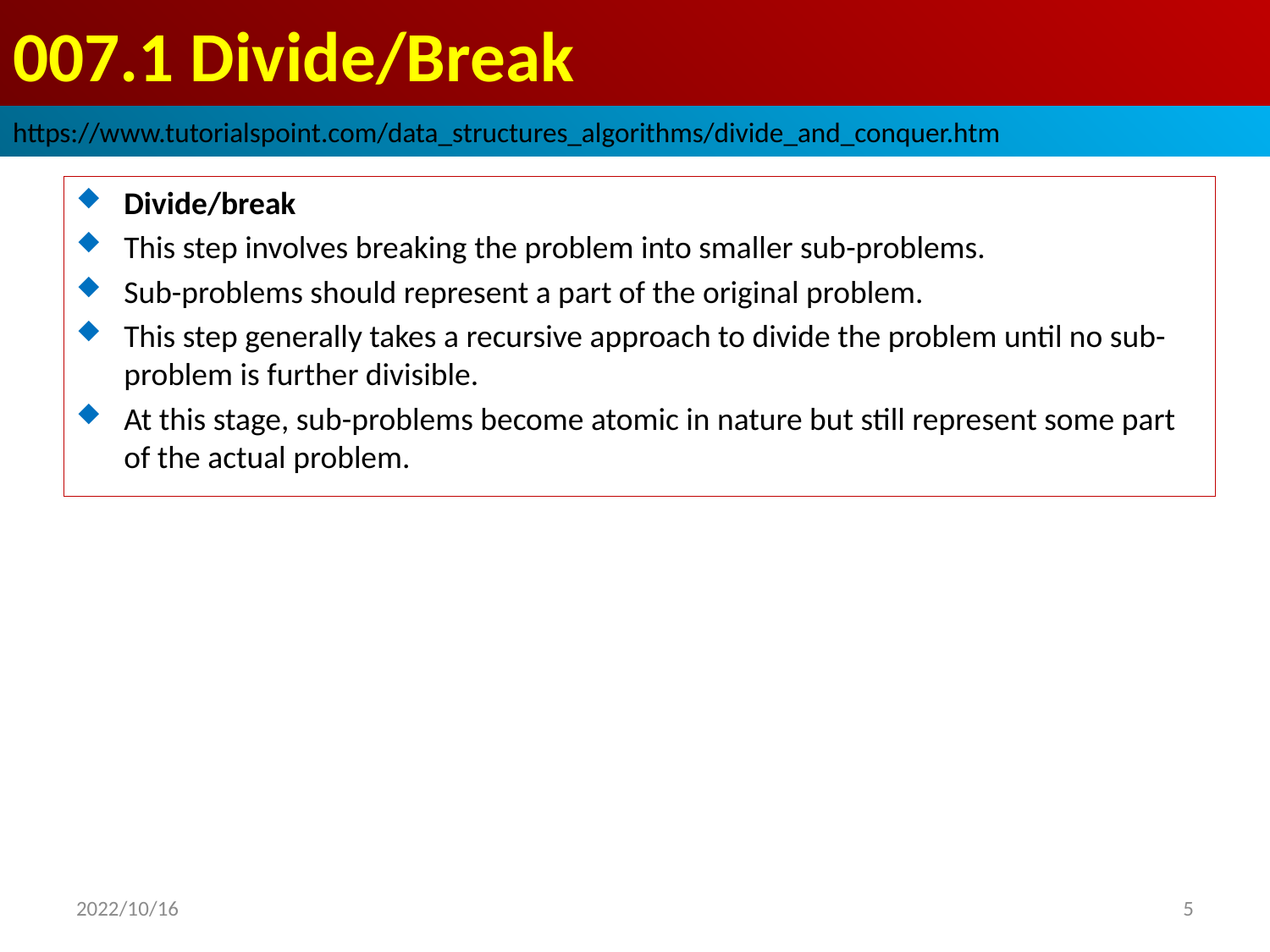

# 007.1 Divide/Break
https://www.tutorialspoint.com/data_structures_algorithms/divide_and_conquer.htm
Divide/break
This step involves breaking the problem into smaller sub-problems.
Sub-problems should represent a part of the original problem.
This step generally takes a recursive approach to divide the problem until no sub-problem is further divisible.
At this stage, sub-problems become atomic in nature but still represent some part of the actual problem.
2022/10/16
5